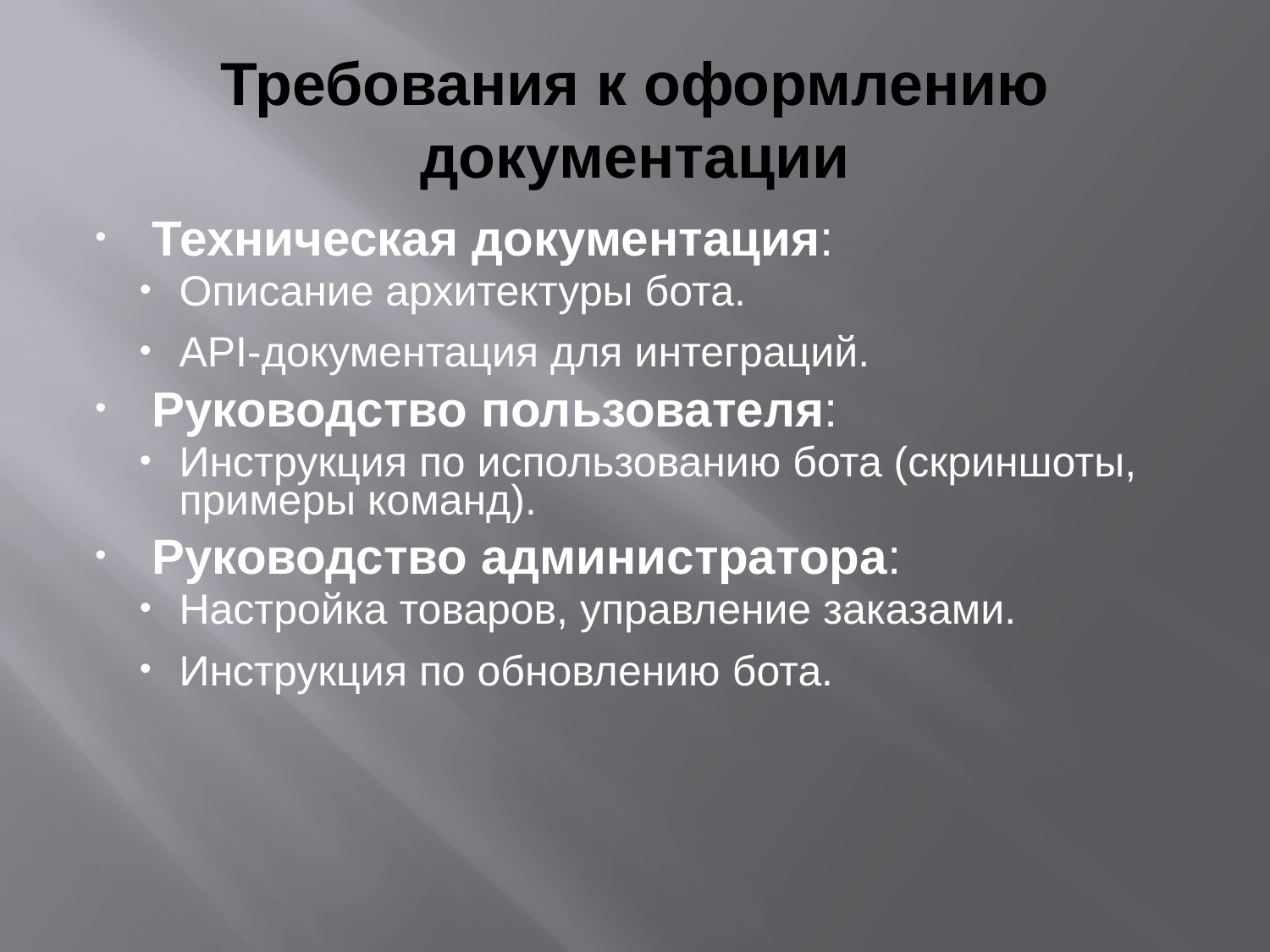

# Требования к оформлению документации
Техническая документация:
Описание архитектуры бота.
API-документация для интеграций.
Руководство пользователя:
Инструкция по использованию бота (скриншоты, примеры команд).
Руководство администратора:
Настройка товаров, управление заказами.
Инструкция по обновлению бота.